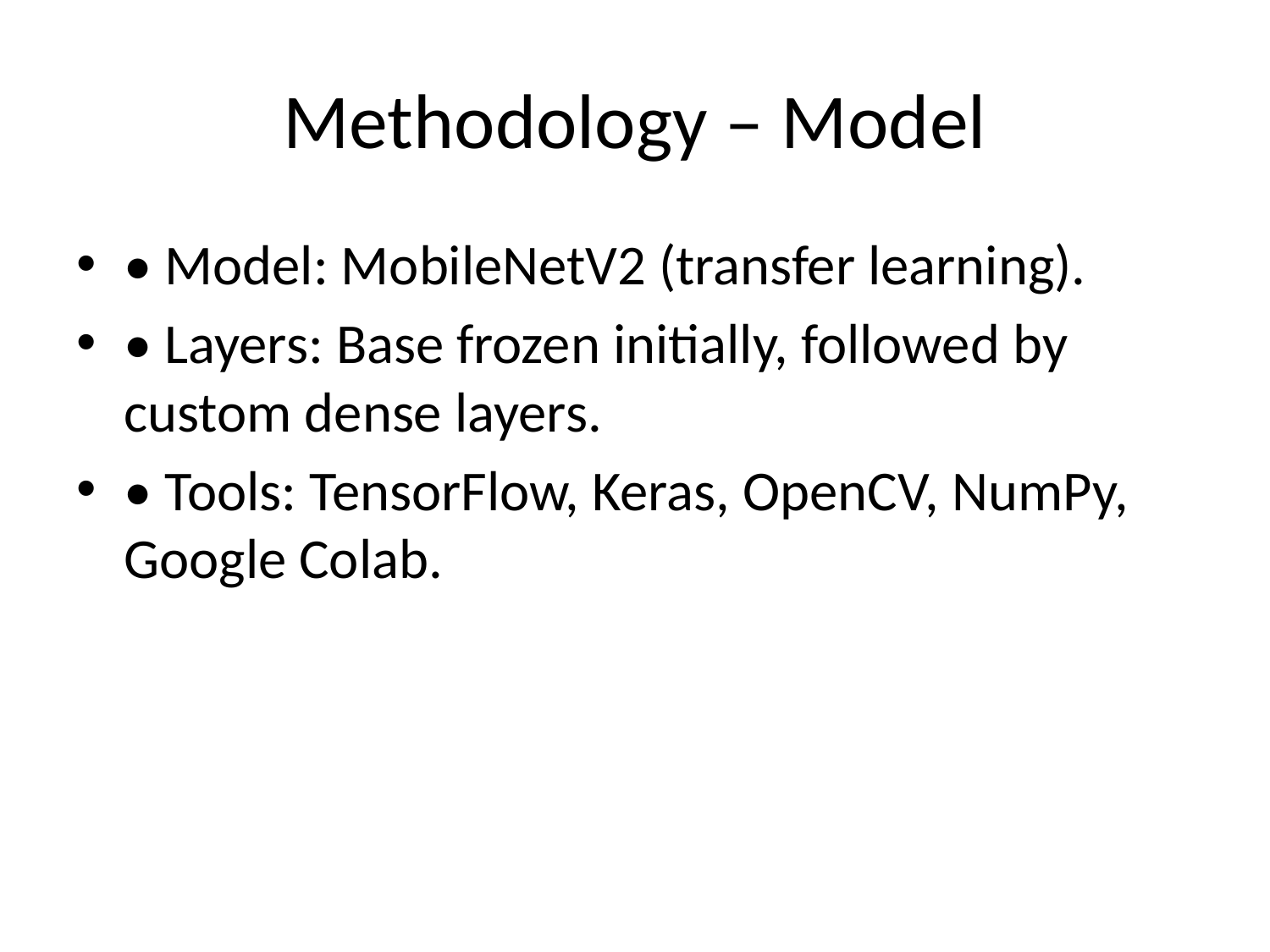

# Methodology – Model
• Model: MobileNetV2 (transfer learning).
• Layers: Base frozen initially, followed by custom dense layers.
• Tools: TensorFlow, Keras, OpenCV, NumPy, Google Colab.